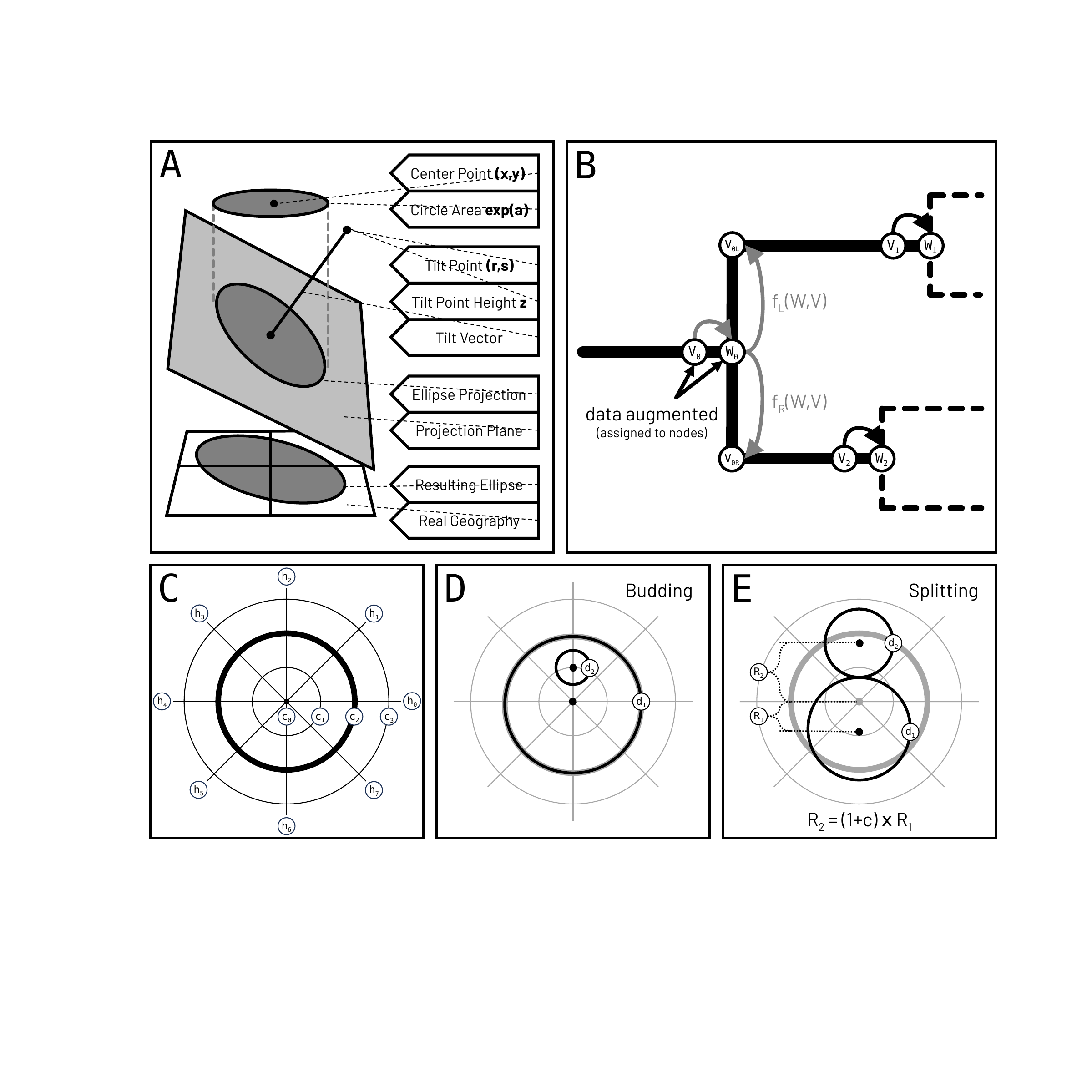

A
B
Center Point (x,y)

Circle Area exp(a)

V0L
V1
W1
Tilt Point (r,s)
Tilt Point Height z
fL(W,V)

Tilt Vector
V0
W0
Ellipse Projection
fR(W,V)
data augmented
(assigned to nodes)
Projection Plane

V0R
V2
W2
Resulting Ellipse
Real Geography

h2
C
D
E
Splitting
Budding

h3
h1

d2

d2
R2

h0
h4
d1

R1
c0
c1
c2
c3
d1

h5
h7
R2 = (1+c) 𝗑 R1
h6